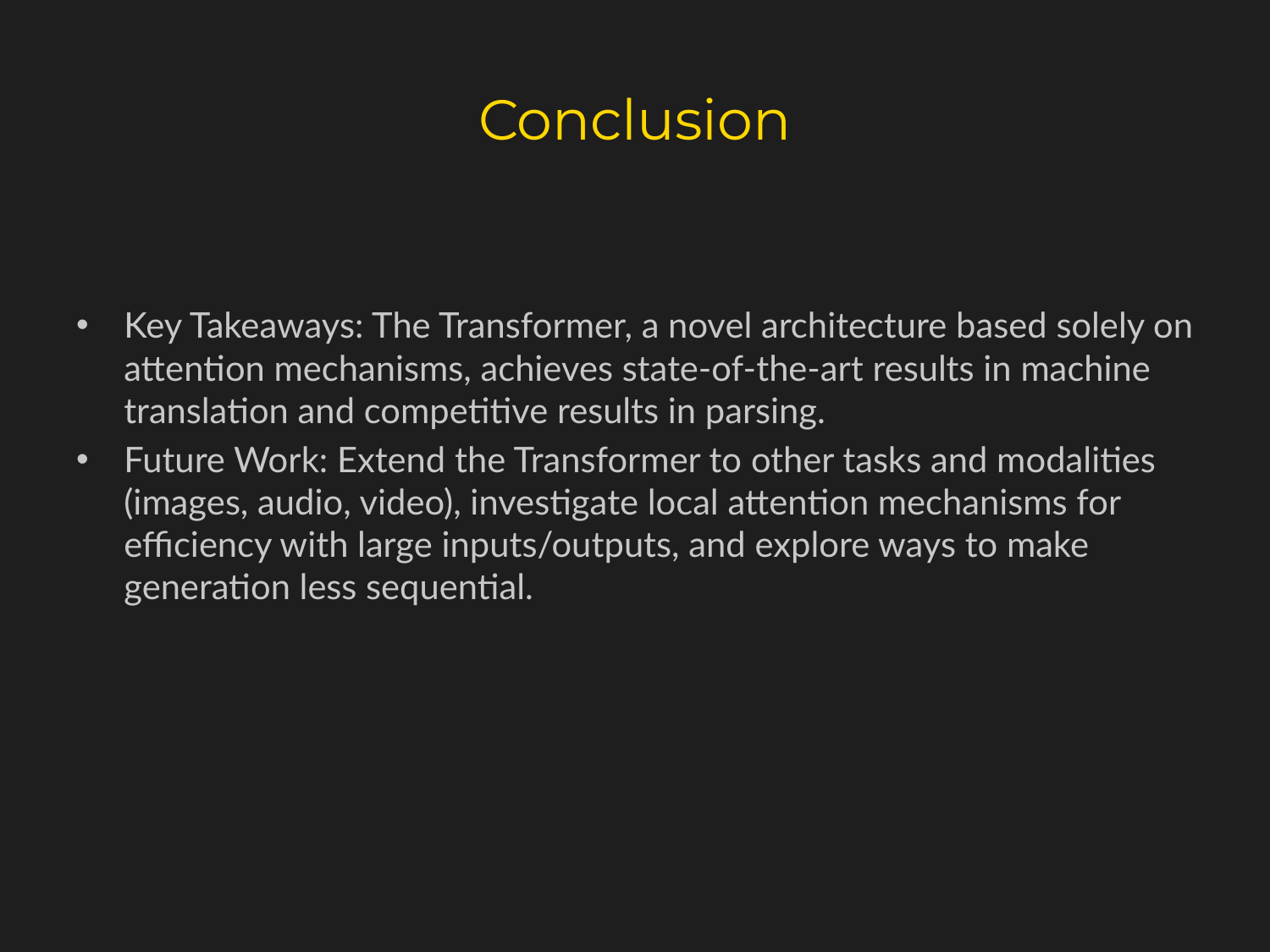

# Conclusion

Key Takeaways: The Transformer, a novel architecture based solely on attention mechanisms, achieves state-of-the-art results in machine translation and competitive results in parsing.
Future Work: Extend the Transformer to other tasks and modalities (images, audio, video), investigate local attention mechanisms for efficiency with large inputs/outputs, and explore ways to make generation less sequential.